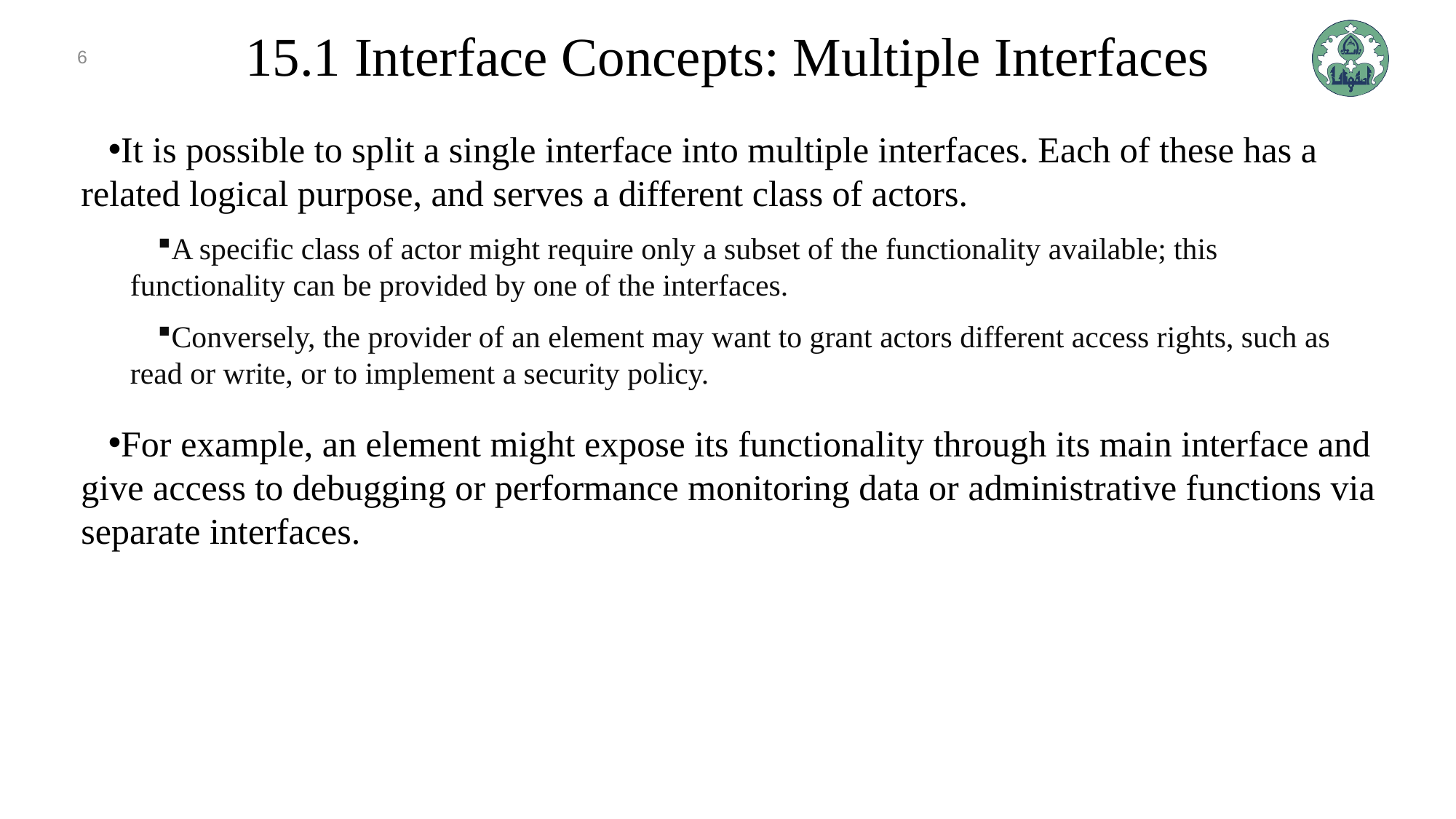

6
# 15.1 Interface Concepts: Multiple Interfaces
It is possible to split a single interface into multiple interfaces. Each of these has a related logical purpose, and serves a different class of actors.
A specific class of actor might require only a subset of the functionality available; this functionality can be provided by one of the interfaces.
Conversely, the provider of an element may want to grant actors different access rights, such as read or write, or to implement a security policy.
For example, an element might expose its functionality through its main interface and give access to debugging or performance monitoring data or administrative functions via separate interfaces.